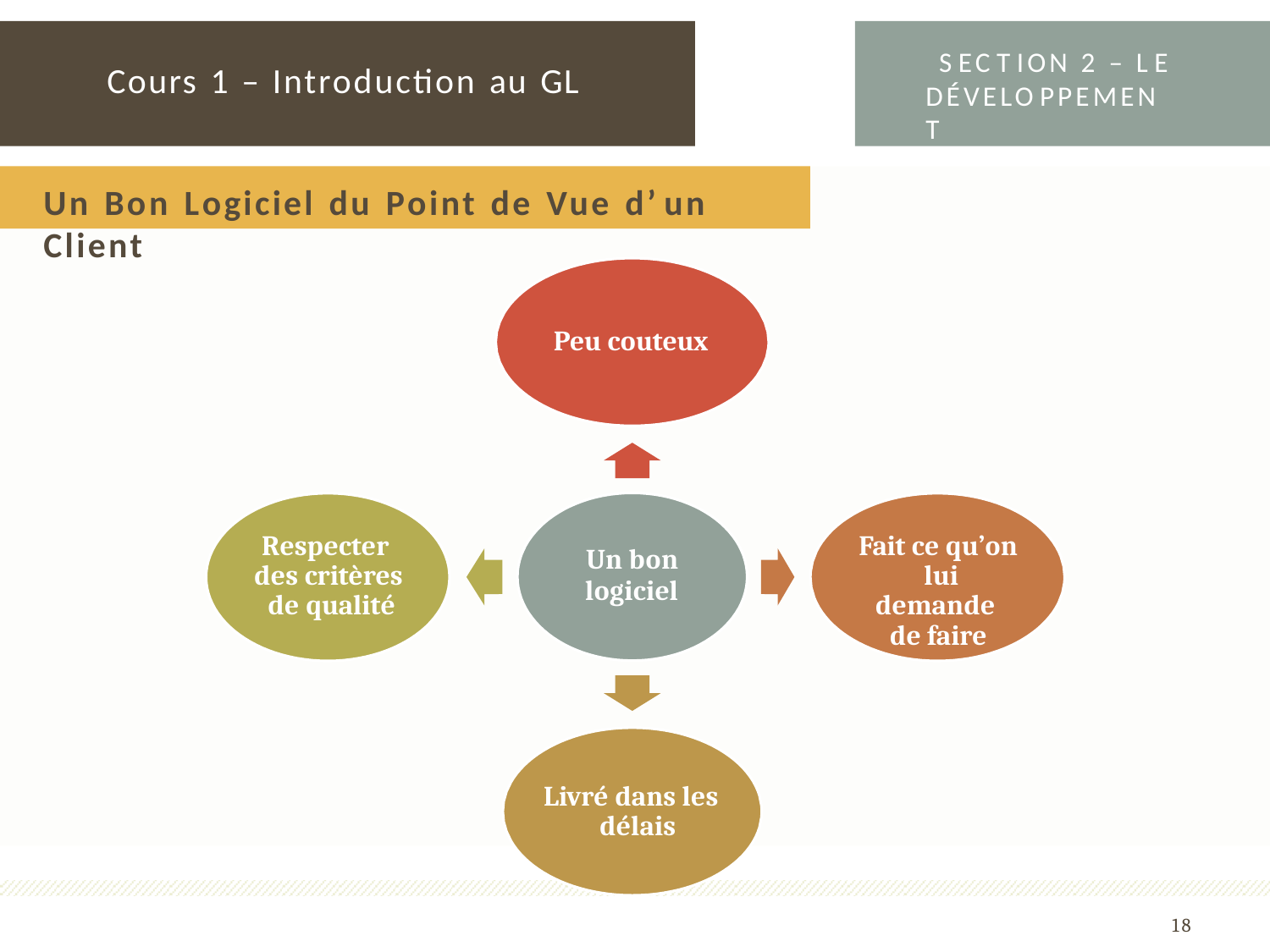

S EC T ION  2  –  L E
DÉVELO PPEMEN T
# Cours 1 – Introduction au GL

Un  Bon  Logiciel  du  Point  de  Vue  d’ un  Client

Peu couteux

Respecter  des critères  de qualité
Fait ce qu’on  lui demande  de faire
Un bon
logiciel

Livré dans les  délais
18